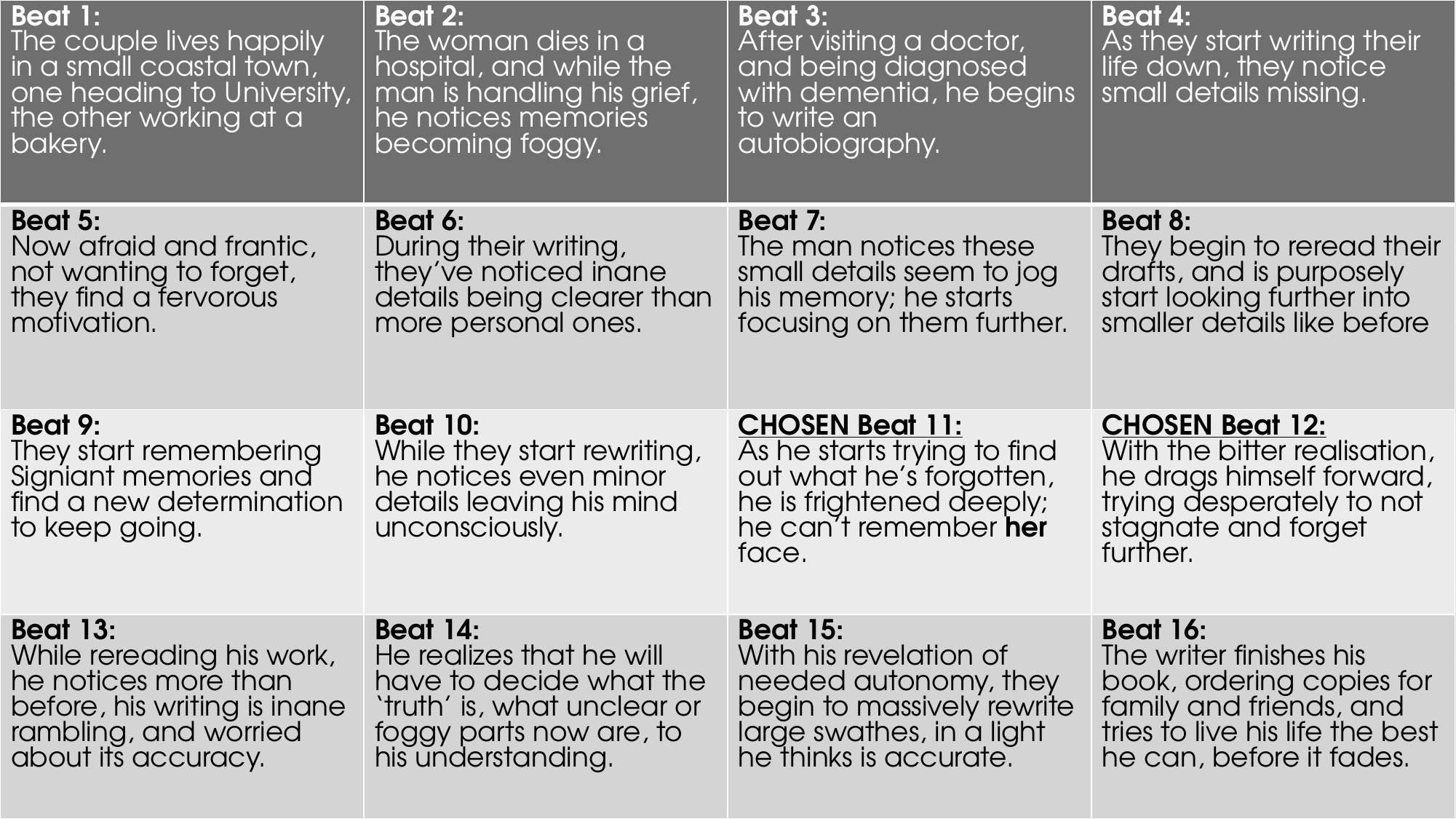

| Beat 1: The couple lives happily in a small coastal town, one heading to University, the other working at a bakery. | Beat 2: The woman dies in a hospital, and while the man is handling his grief, he notices memories becoming foggy. | Beat 3: After visiting a doctor, and being diagnosed with dementia, he begins to write an autobiography. | Beat 4: As they start writing their life down, they notice small details missing. |
| --- | --- | --- | --- |
| Beat 5: Now afraid and frantic, not wanting to forget, they find a fervorous motivation. | Beat 6: During their writing, they’ve noticed inane details being clearer than more personal ones. | Beat 7: The man notices these small details seem to jog his memory; he starts focusing on them further. | Beat 8: They begin to reread their drafts, and is purposely start looking further into smaller details like before |
| Beat 9: They start remembering Signiant memories and find a new determination to keep going. | Beat 10: While they start rewriting, he notices even minor details leaving his mind unconsciously. | CHOSEN Beat 11: As he starts trying to find out what he’s forgotten, he is frightened deeply; he can’t remember her face. | CHOSEN Beat 12: With the bitter realisation, he drags himself forward, trying desperately to not stagnate and forget further. |
| Beat 13: While rereading his work, he notices more than before, his writing is inane rambling, and worried about its accuracy. | Beat 14: He realizes that he will have to decide what the ‘truth’ is, what unclear or foggy parts now are, to his understanding. | Beat 15: With his revelation of needed autonomy, they begin to massively rewrite large swathes, in a light he thinks is accurate. | Beat 16: The writer finishes his book, ordering copies for family and friends, and tries to live his life the best he can, before it fades. |